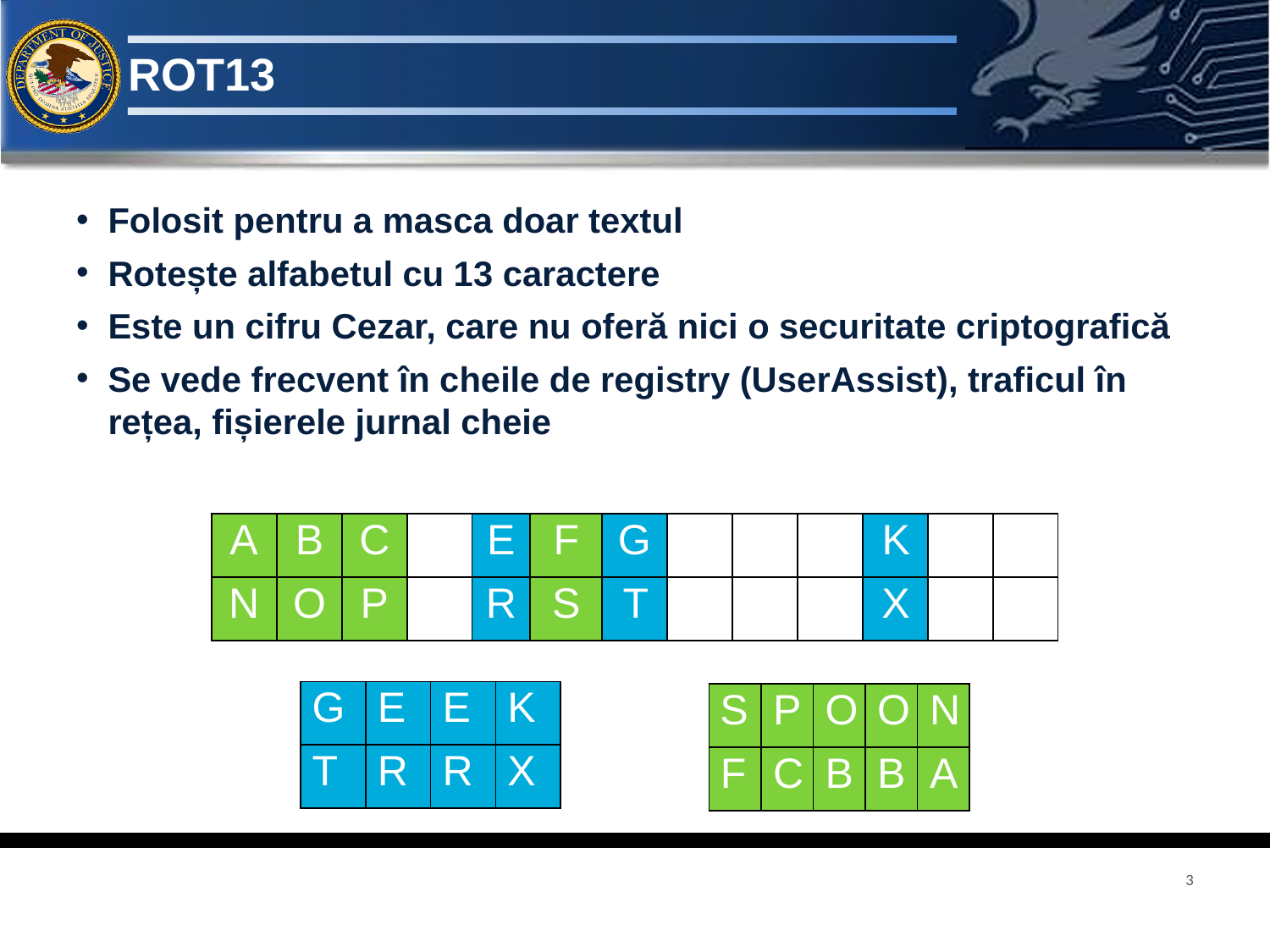

# ROT13
Folosit pentru a masca doar textul
Rotește alfabetul cu 13 caractere
Este un cifru Cezar, care nu oferă nici o securitate criptografică
Se vede frecvent în cheile de registry (UserAssist), traficul în rețea, fișierele jurnal cheie
| A | B | C | D | E | F | G | H | I | J | K | L | M |
| --- | --- | --- | --- | --- | --- | --- | --- | --- | --- | --- | --- | --- |
| N | O | P | Q | R | S | T | U | V | W | X | T | Z |
| G | E | E | K |
| --- | --- | --- | --- |
| T | R | R | X |
| S | P | O | O | N |
| --- | --- | --- | --- | --- |
| F | C | B | B | A |
3